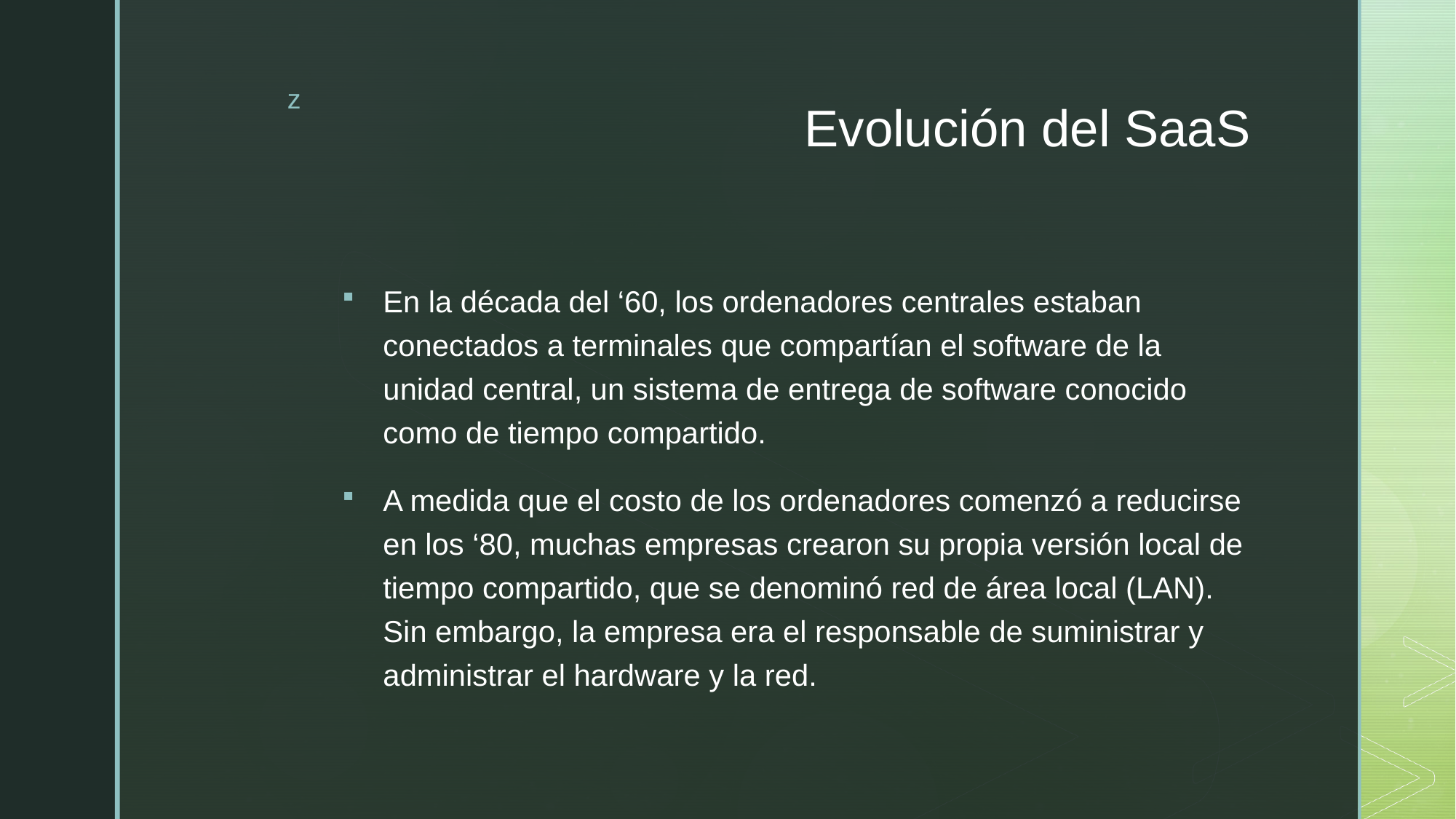

# Evolución del SaaS
En la década del ‘60, los ordenadores centrales estaban conectados a terminales que compartían el software de la unidad central, un sistema de entrega de software conocido como de tiempo compartido.
A medida que el costo de los ordenadores comenzó a reducirse en los ‘80, muchas empresas crearon su propia versión local de tiempo compartido, que se denominó red de área local (LAN). Sin embargo, la empresa era el responsable de suministrar y administrar el hardware y la red.